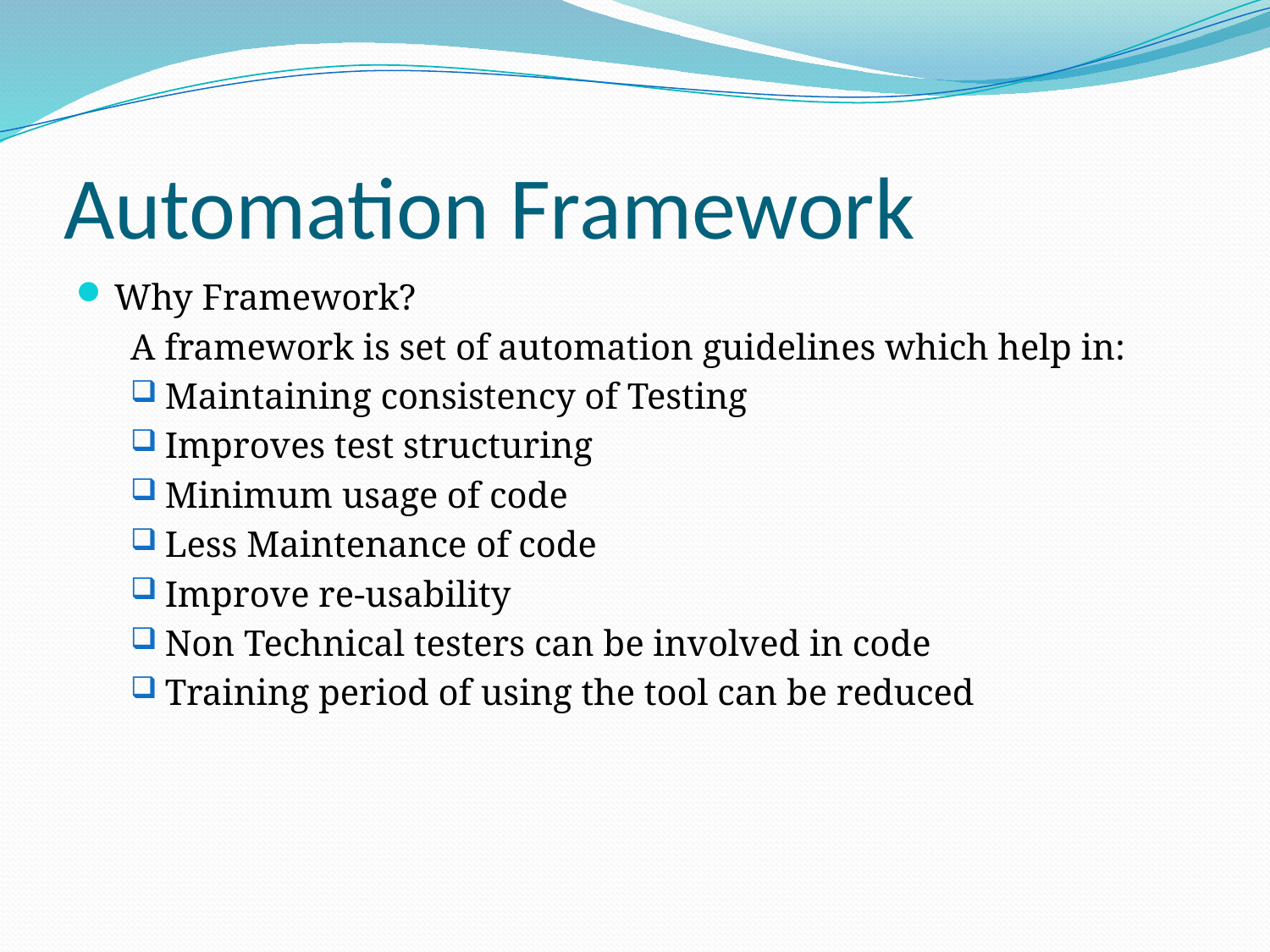

# Automation Framework
Why Framework?
A framework is set of automation guidelines which help in:
Maintaining consistency of Testing
Improves test structuring
Minimum usage of code
Less Maintenance of code
Improve re-usability
Non Technical testers can be involved in code
Training period of using the tool can be reduced